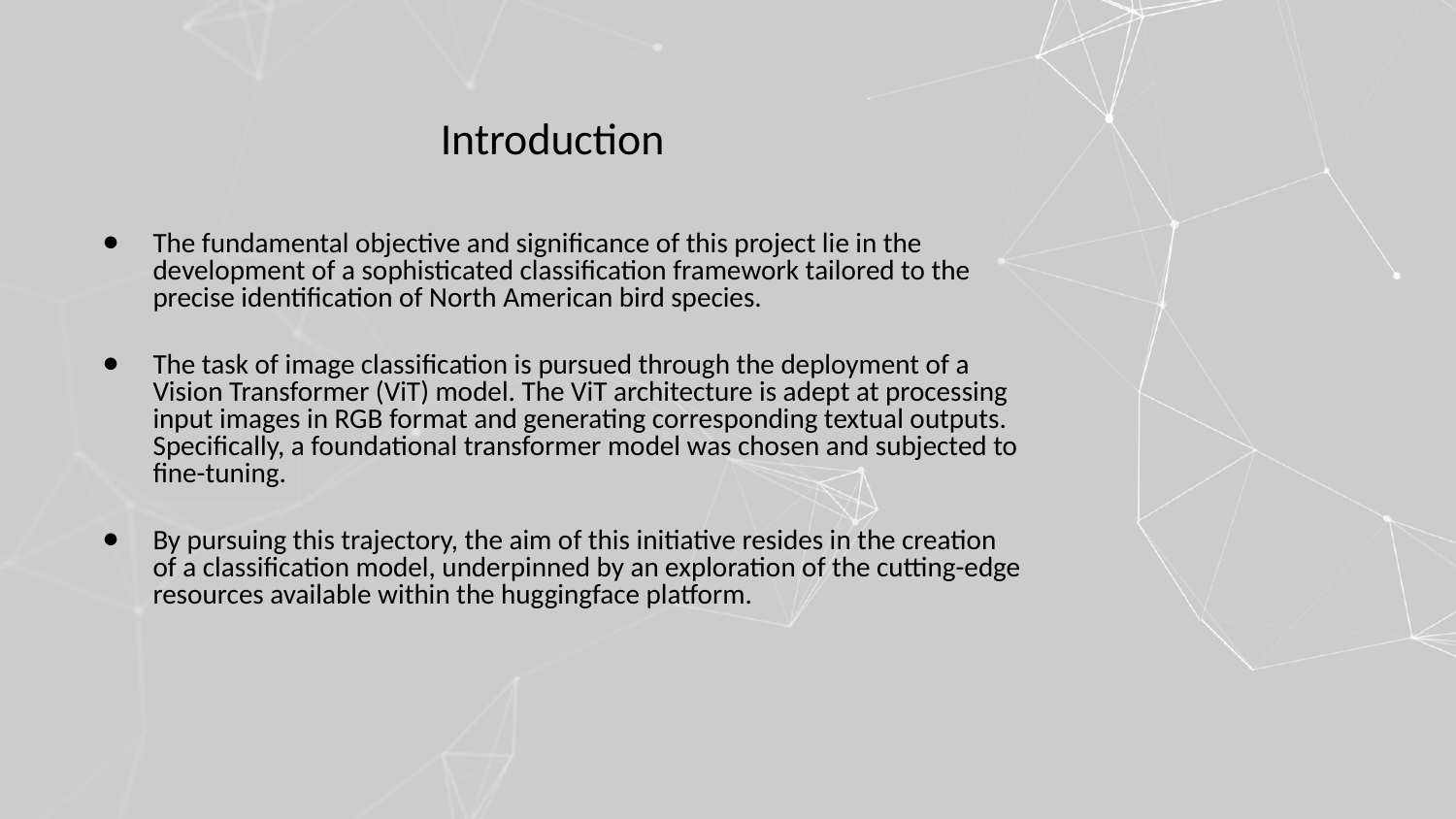

# Introduction
The fundamental objective and significance of this project lie in the development of a sophisticated classification framework tailored to the precise identification of North American bird species.

The task of image classification is pursued through the deployment of a Vision Transformer (ViT) model. The ViT architecture is adept at processing input images in RGB format and generating corresponding textual outputs. Specifically, a foundational transformer model was chosen and subjected to fine-tuning.

By pursuing this trajectory, the aim of this initiative resides in the creation of a classification model, underpinned by an exploration of the cutting-edge resources available within the huggingface platform.